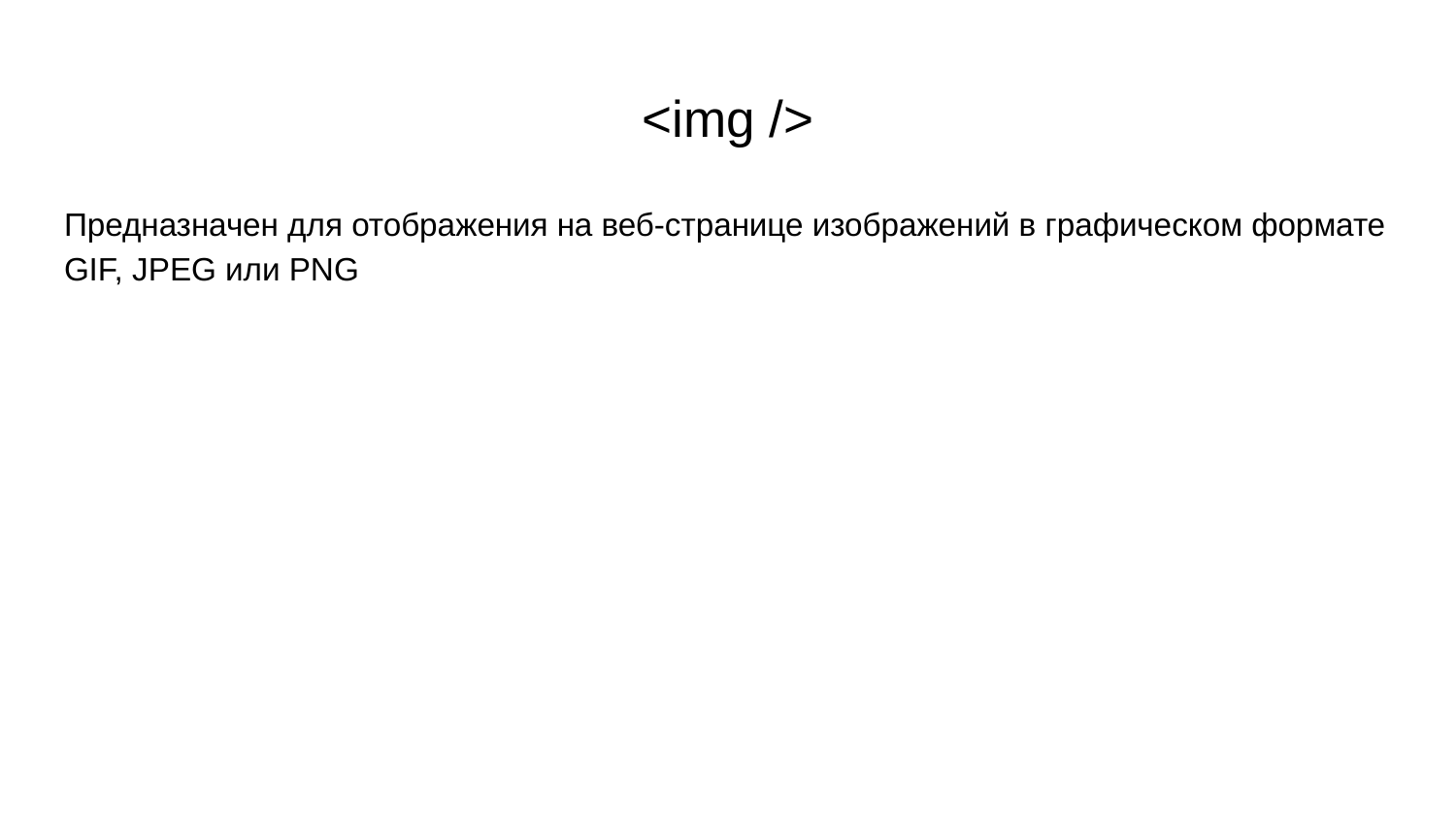

# <img />
Предназначен для отображения на веб-странице изображений в графическом формате GIF, JPEG или PNG